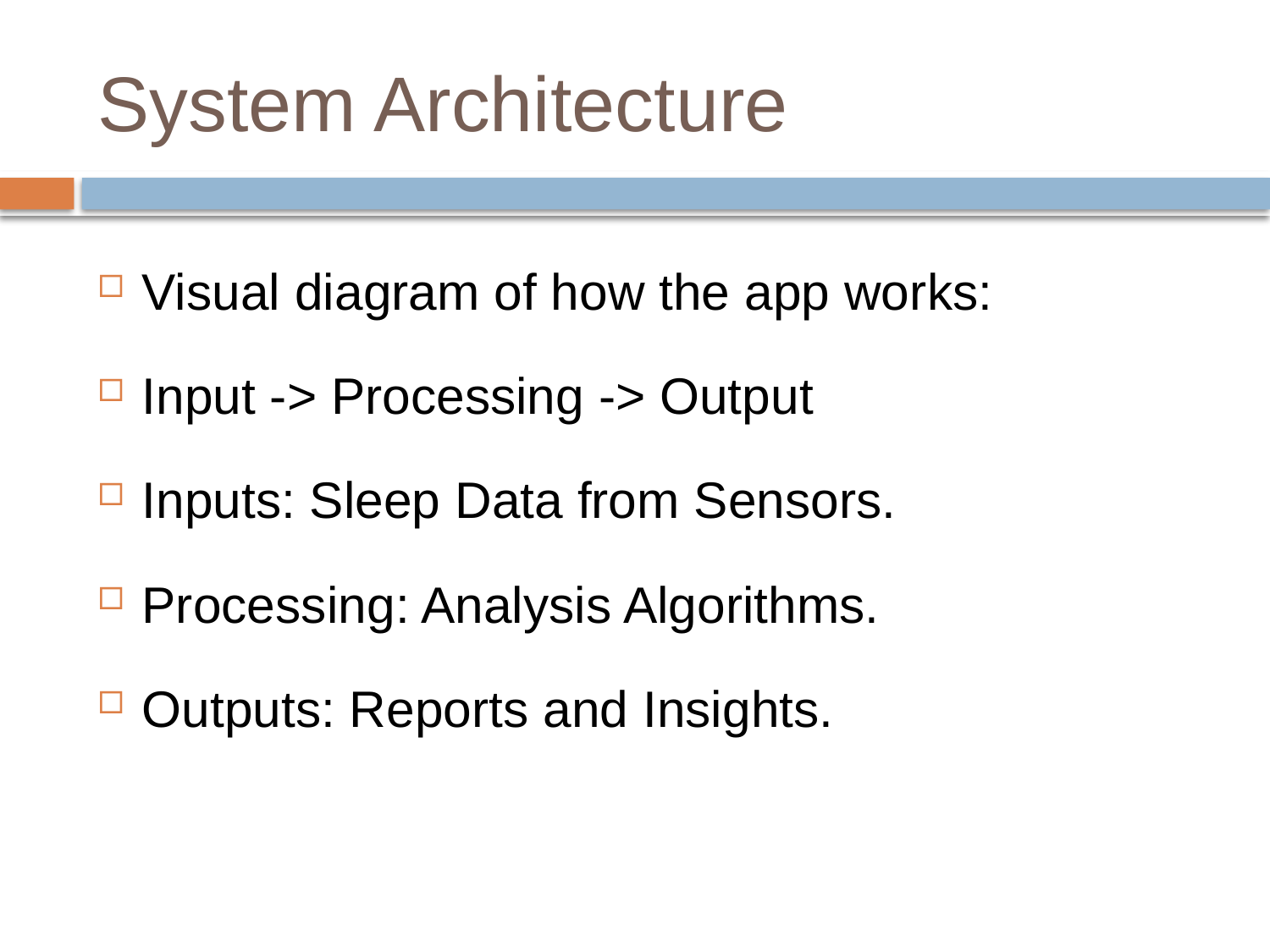

# System Architecture
Visual diagram of how the app works:
Input -> Processing -> Output
Inputs: Sleep Data from Sensors.
Processing: Analysis Algorithms.
Outputs: Reports and Insights.